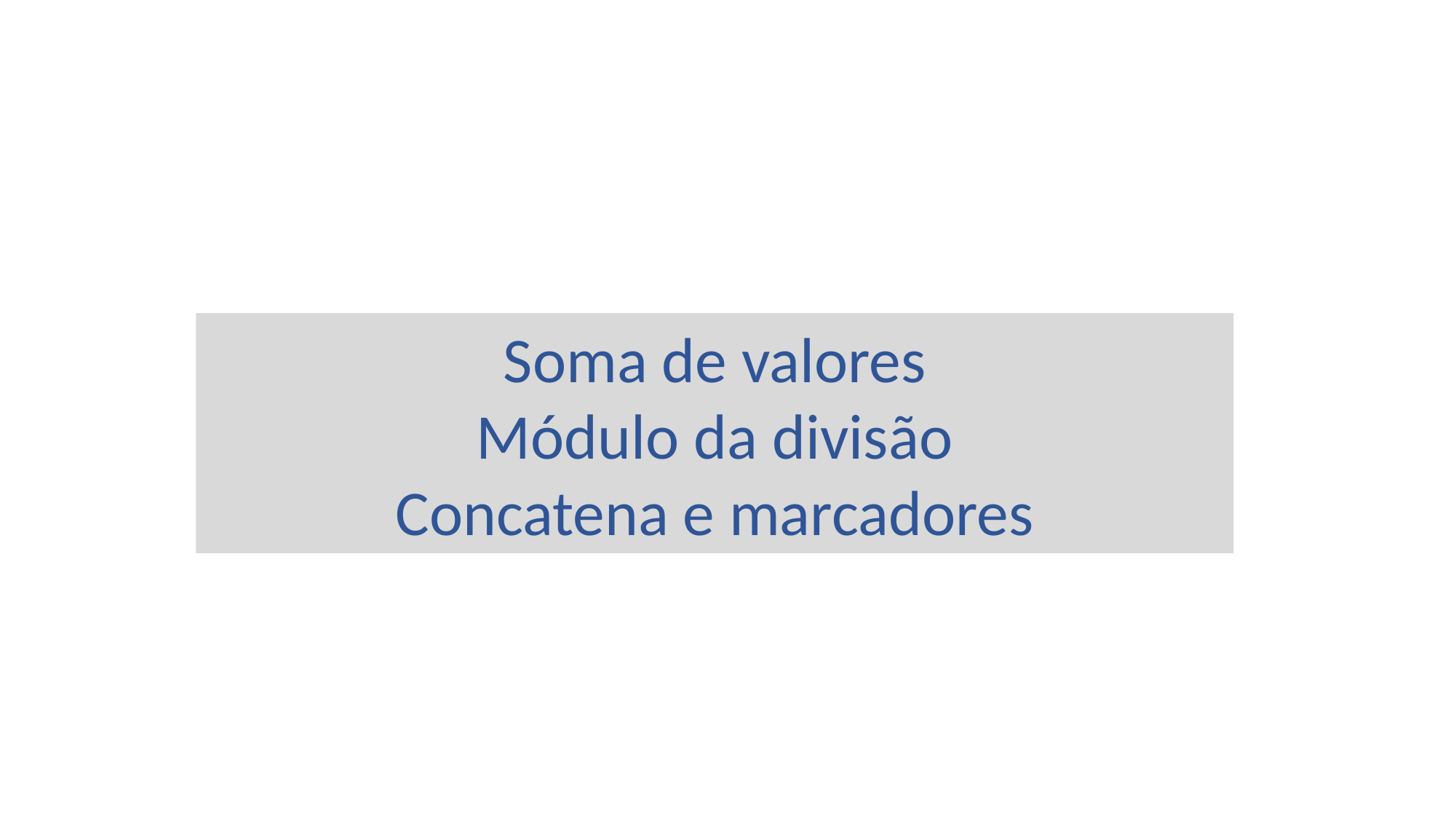

Soma de valores
Módulo da divisão
Concatena e marcadores